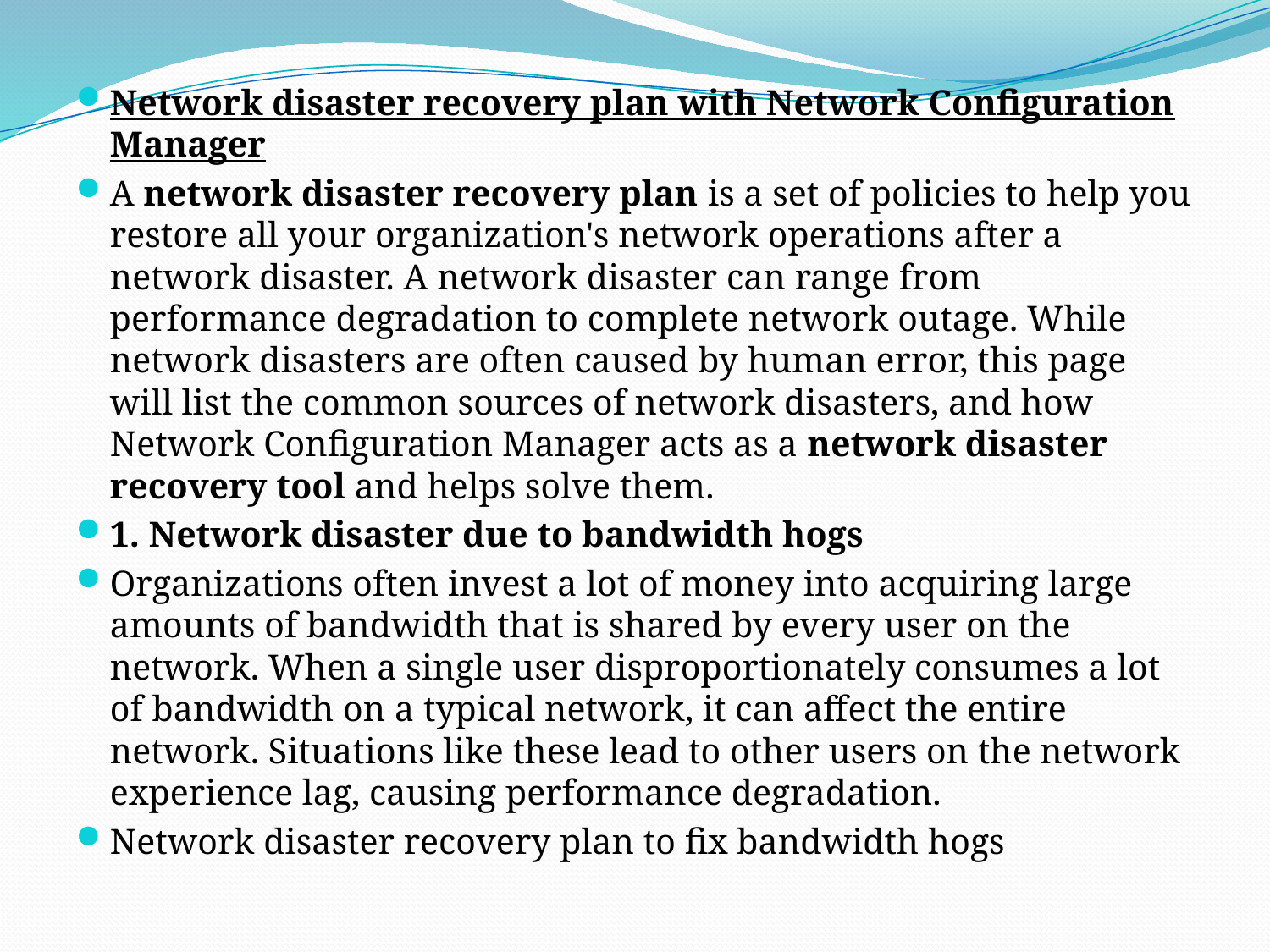

Network disaster recovery plan with Network Configuration Manager
A network disaster recovery plan is a set of policies to help you restore all your organization's network operations after a network disaster. A network disaster can range from performance degradation to complete network outage. While network disasters are often caused by human error, this page will list the common sources of network disasters, and how Network Configuration Manager acts as a network disaster recovery tool and helps solve them.
1. Network disaster due to bandwidth hogs
Organizations often invest a lot of money into acquiring large amounts of bandwidth that is shared by every user on the network. When a single user disproportionately consumes a lot of bandwidth on a typical network, it can affect the entire network. Situations like these lead to other users on the network experience lag, causing performance degradation.
Network disaster recovery plan to fix bandwidth hogs